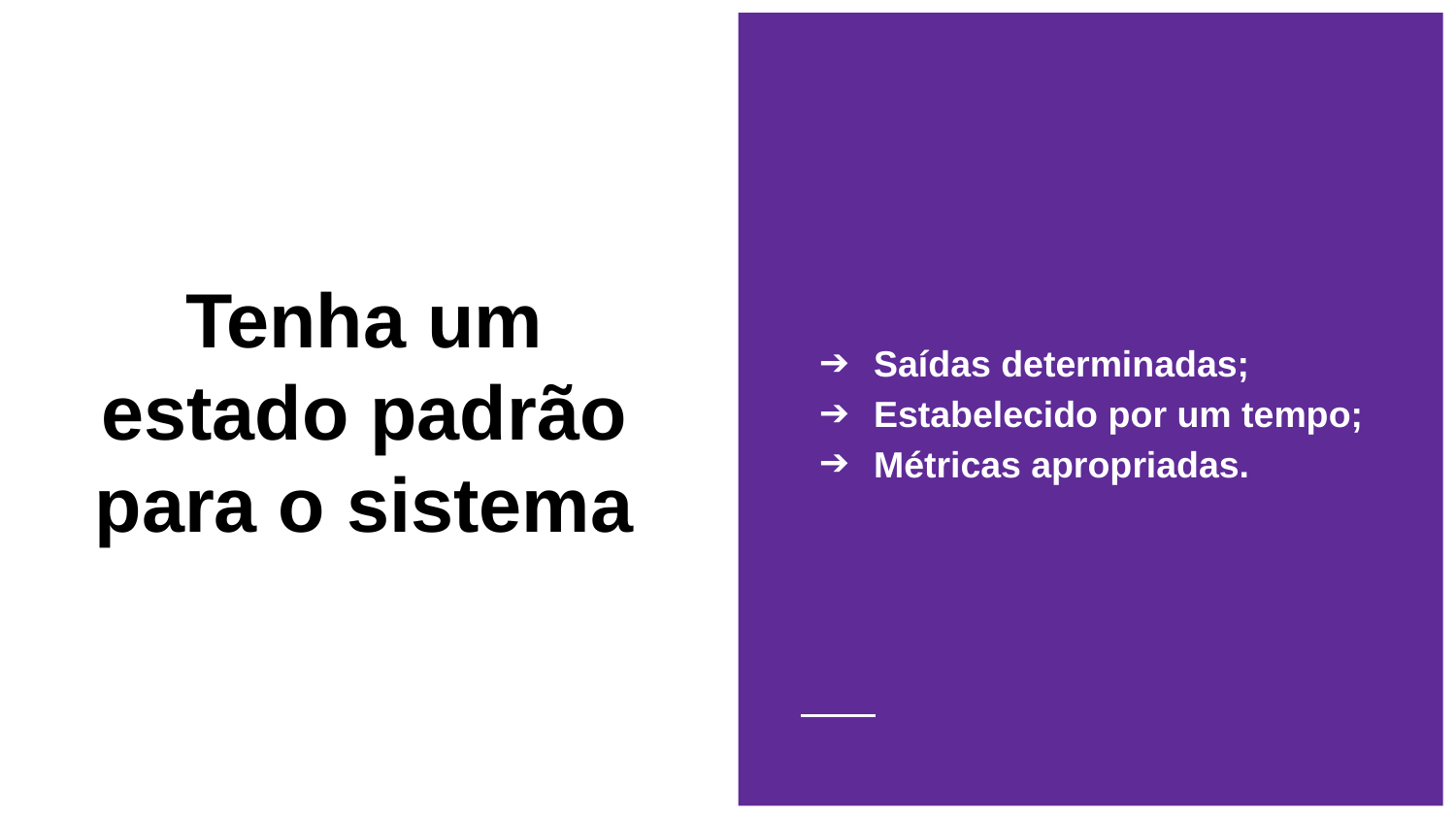

Saídas determinadas;
Estabelecido por um tempo;
Métricas apropriadas.
# Tenha um estado padrão para o sistema